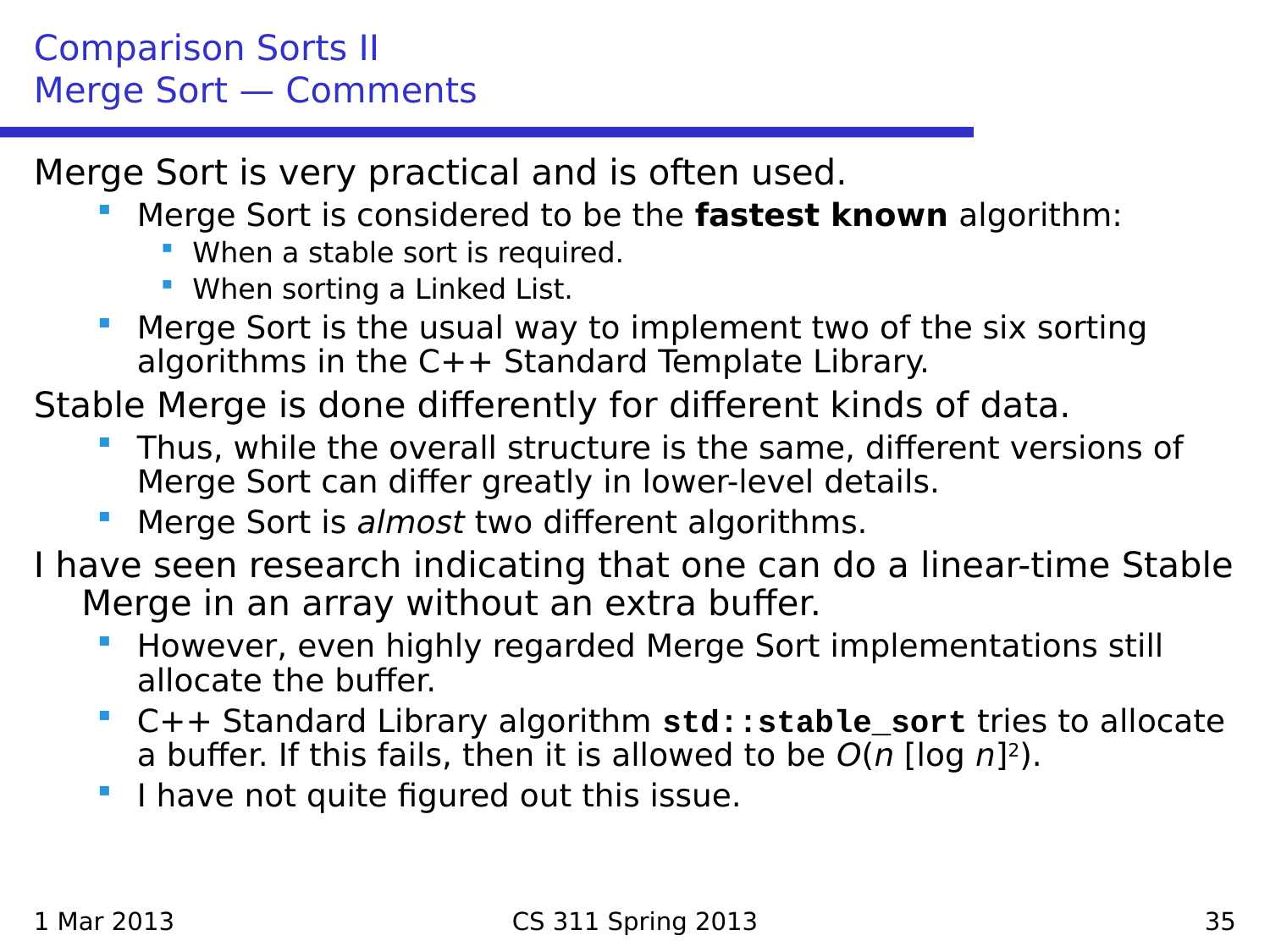

# Comparison Sorts II Merge Sort — Comments
Merge Sort is very practical and is often used.
Merge Sort is considered to be the fastest known algorithm:
When a stable sort is required.
When sorting a Linked List.
Merge Sort is the usual way to implement two of the six sorting algorithms in the C++ Standard Template Library.
Stable Merge is done differently for different kinds of data.
Thus, while the overall structure is the same, different versions of Merge Sort can differ greatly in lower-level details.
Merge Sort is almost two different algorithms.
I have seen research indicating that one can do a linear-time Stable Merge in an array without an extra buffer.
However, even highly regarded Merge Sort implementations still allocate the buffer.
C++ Standard Library algorithm std::stable_sort tries to allocate a buffer. If this fails, then it is allowed to be O(n [log n]2).
I have not quite figured out this issue.
1 Mar 2013
CS 311 Spring 2013
35